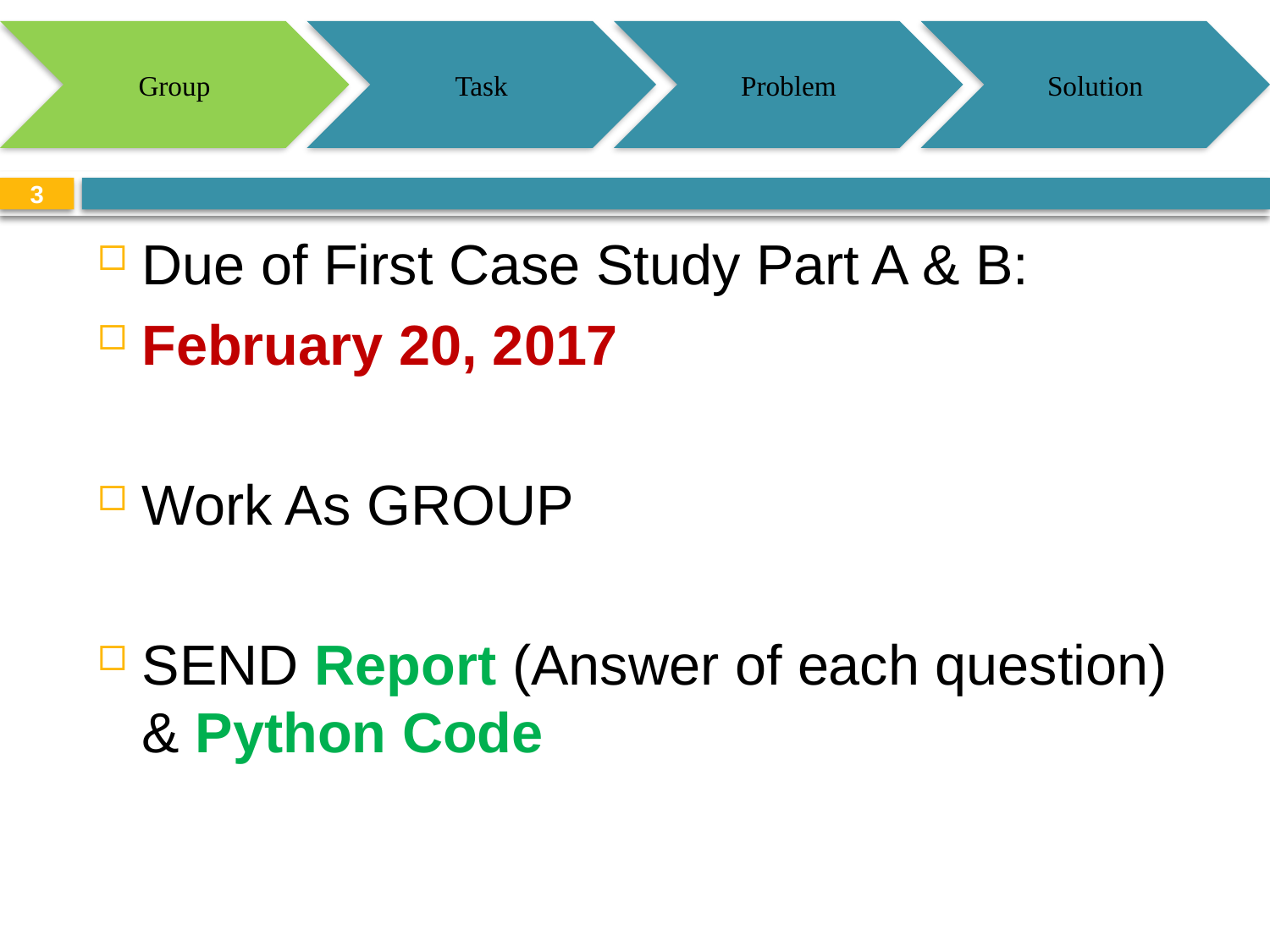

Group
Task
Problem
Solution
3
Due of First Case Study Part A & B:
February 20, 2017

Work As GROUP

SEND Report (Answer of each question) & Python Code